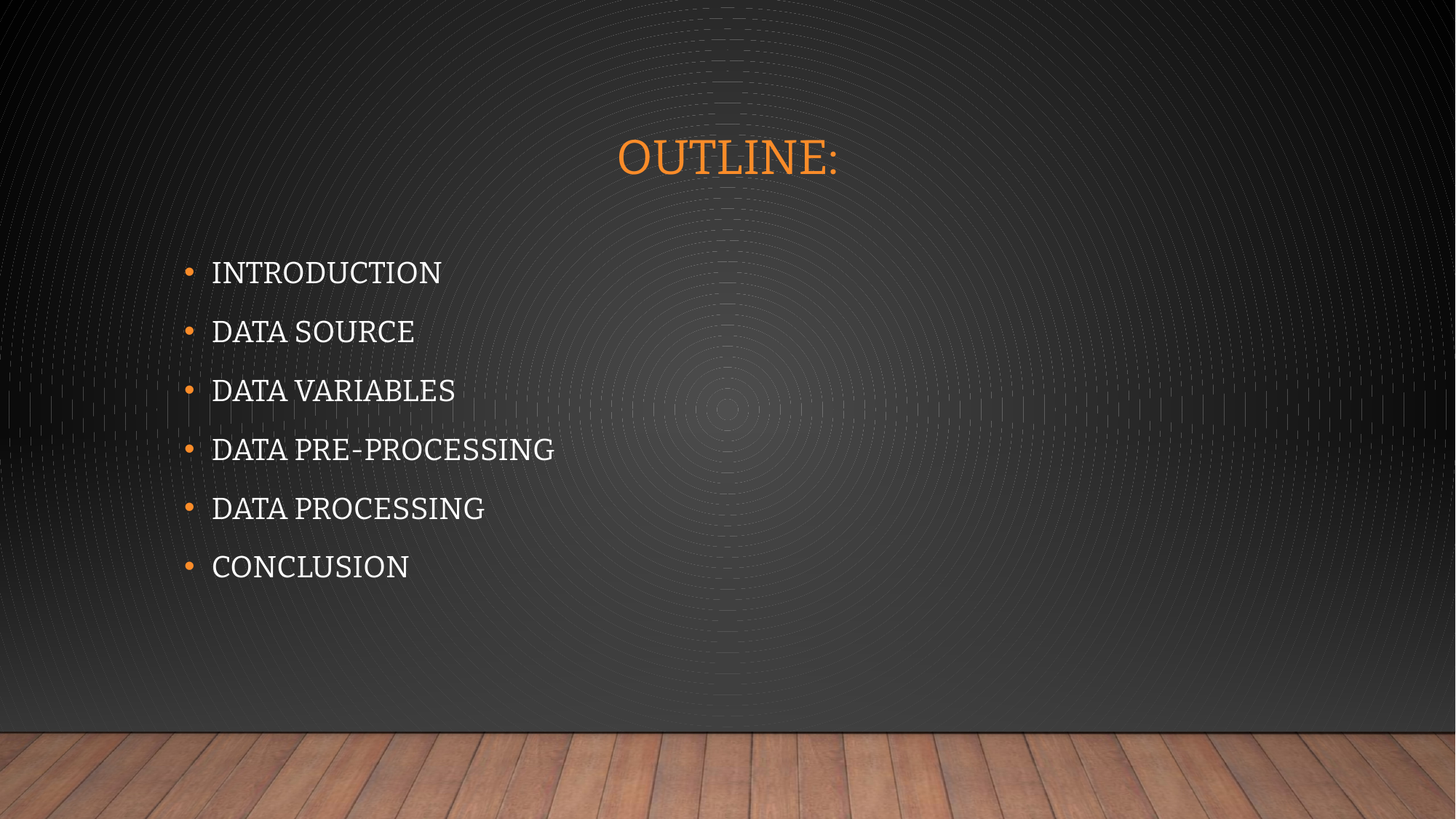

# OUTLINE:
INTRODUCTION
DATA SOURCE
DATA VARIABLES
DATA PRE-PROCESSING
DATA PROCESSING
CONCLUSION